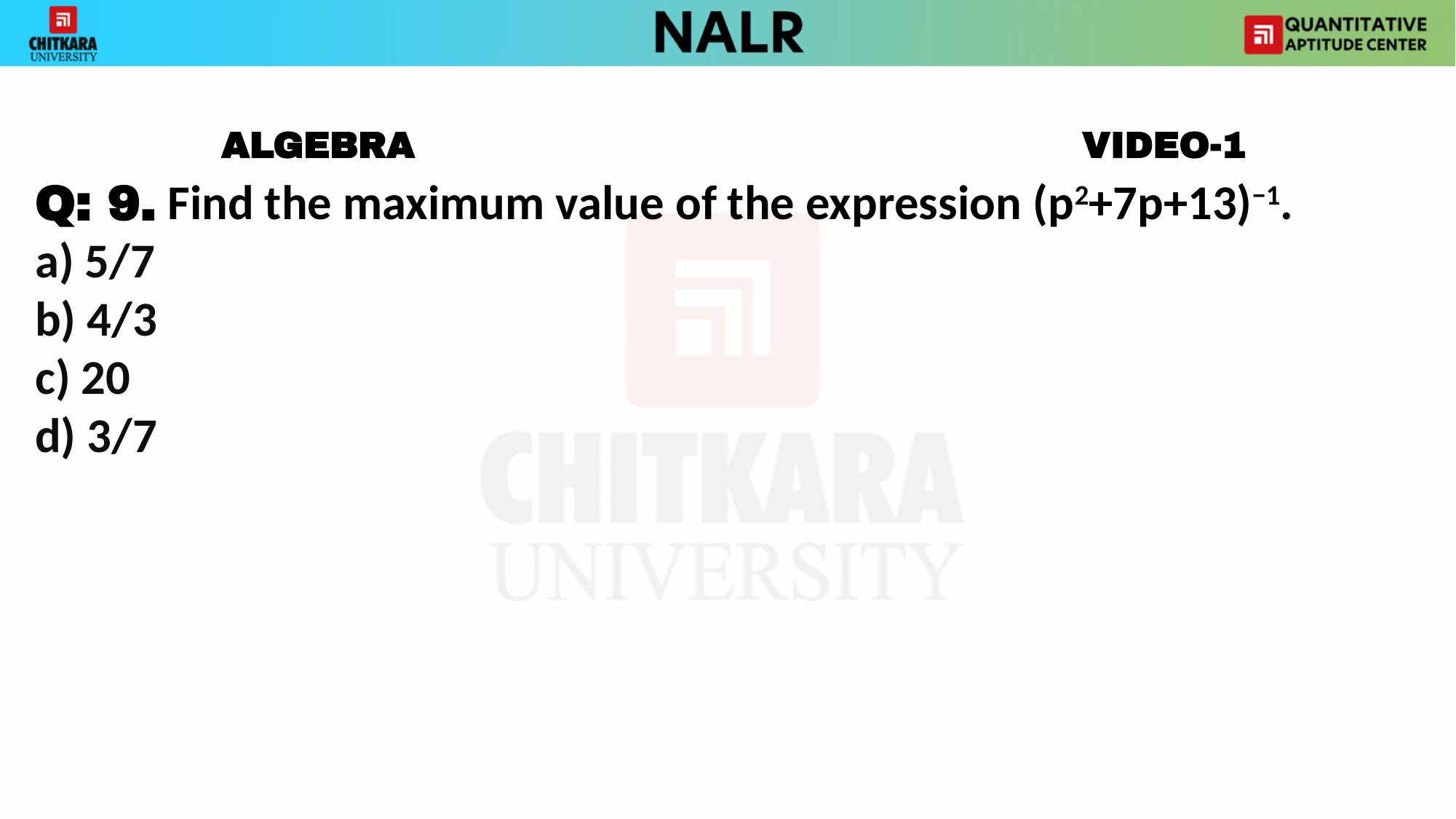

ALGEBRA                                         		VIDEO-1
Q: 9. Find the maximum value of the expression (p2+7p+13)−1.
a) 5/7
b) 4/3
c) 20
d) 3/7